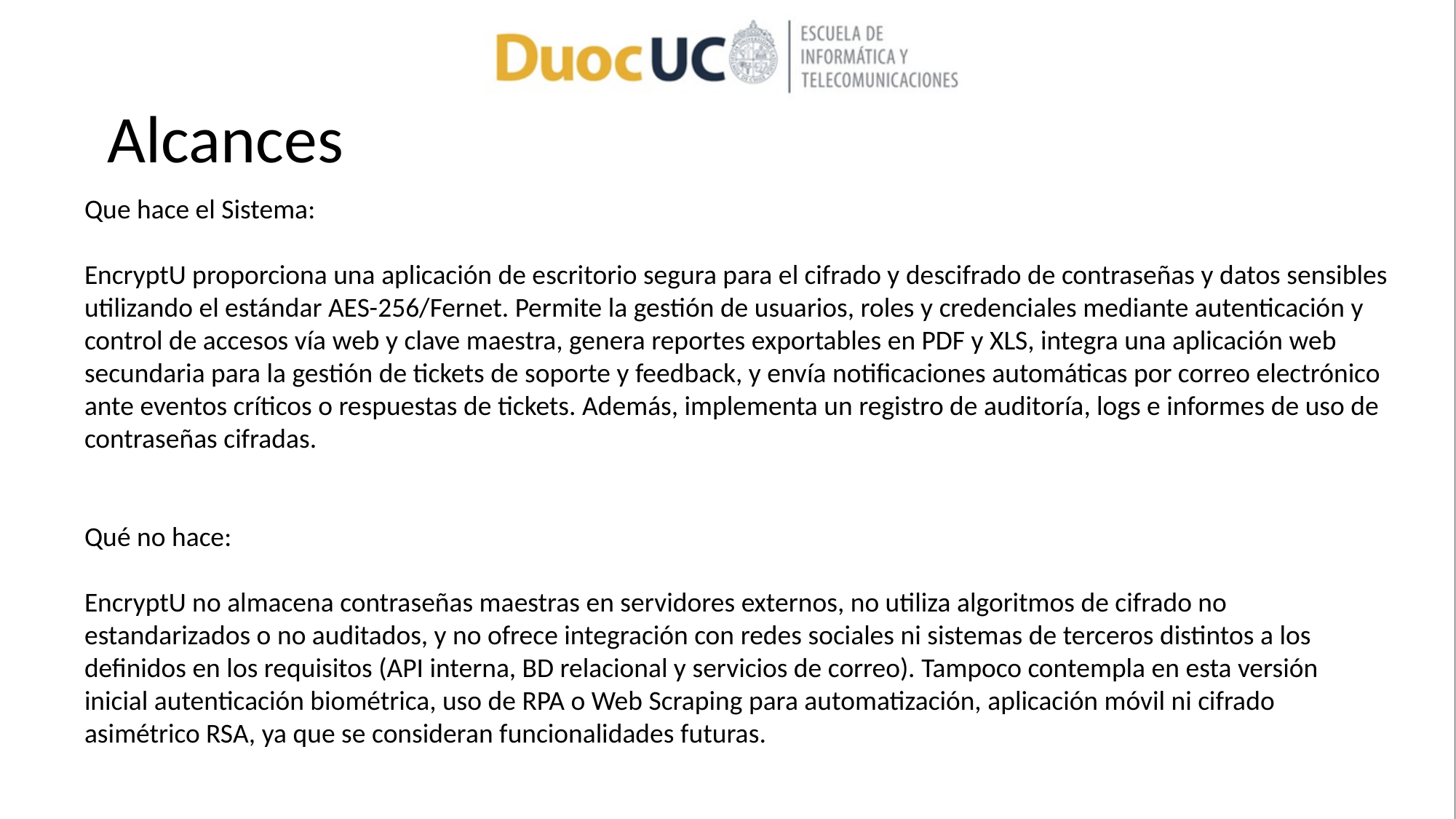

# Alcances
Que hace el Sistema:
EncryptU proporciona una aplicación de escritorio segura para el cifrado y descifrado de contraseñas y datos sensibles utilizando el estándar AES-256/Fernet. Permite la gestión de usuarios, roles y credenciales mediante autenticación y control de accesos vía web y clave maestra, genera reportes exportables en PDF y XLS, integra una aplicación web secundaria para la gestión de tickets de soporte y feedback, y envía notificaciones automáticas por correo electrónico ante eventos críticos o respuestas de tickets. Además, implementa un registro de auditoría, logs e informes de uso de contraseñas cifradas.

Qué no hace:

EncryptU no almacena contraseñas maestras en servidores externos, no utiliza algoritmos de cifrado no estandarizados o no auditados, y no ofrece integración con redes sociales ni sistemas de terceros distintos a los definidos en los requisitos (API interna, BD relacional y servicios de correo). Tampoco contempla en esta versión inicial autenticación biométrica, uso de RPA o Web Scraping para automatización, aplicación móvil ni cifrado asimétrico RSA, ya que se consideran funcionalidades futuras.